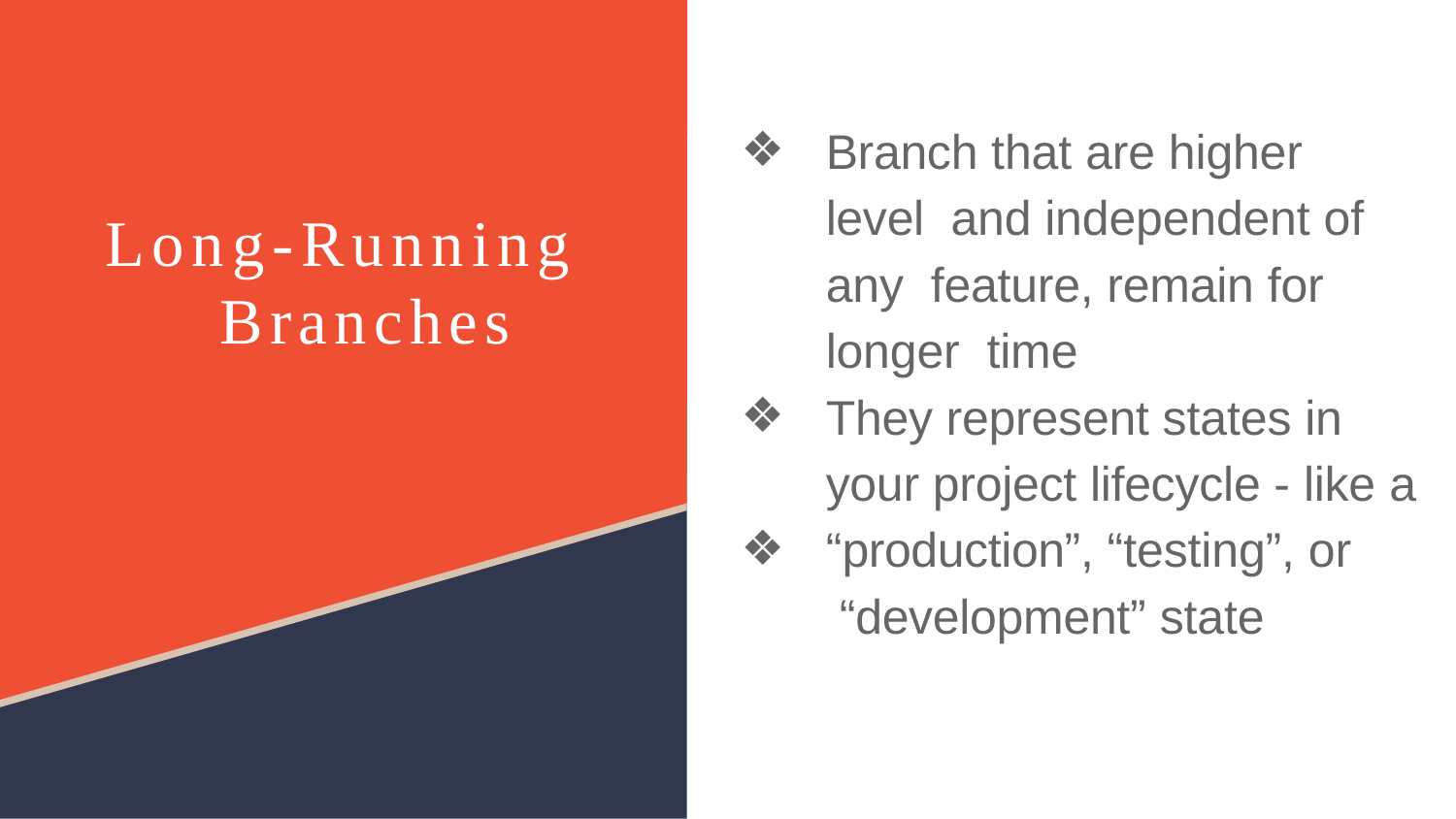

Branch that are higher level  and independent of any  feature, remain for longer  time
They represent states in  your project lifecycle - like a
“production”, “testing”, or  “development” state
Long-Running  Branches